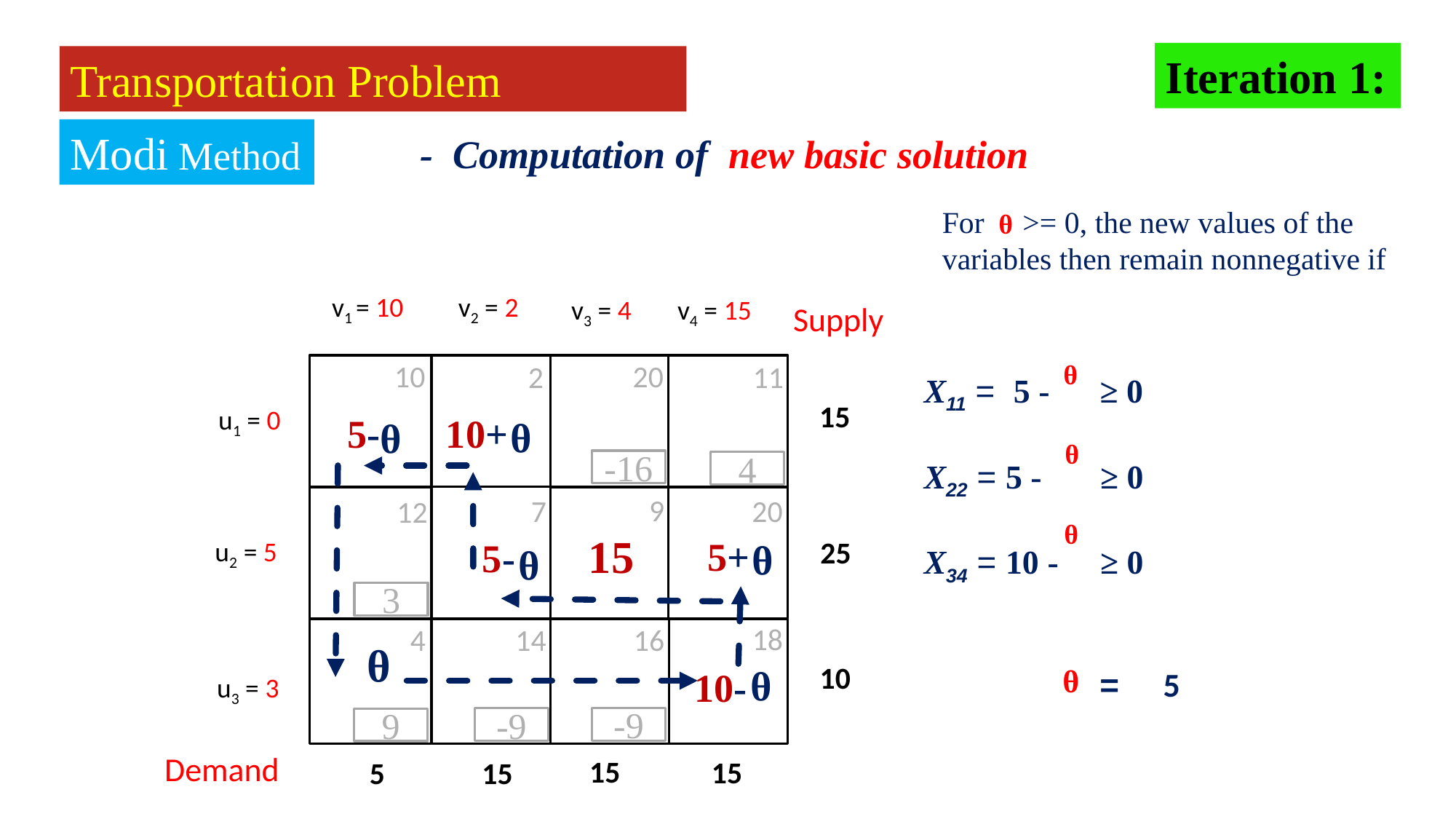

Iteration 1:
Transportation Problem
Modi Method
-  Computation of  new basic solution
For     >= 0, the new values of the variables then remain nonnegative if

ᶿ
v2 = 2
v1 = 10
v4 = 15
v3 = 4

X11 =  5 -      ≥ 0

X22 = 5 -       ≥ 0

X34 = 10 -     ≥ 0

Supply
10
20
11
2
12
9
7
20
16
18
14
4

ᶿ
15
u1 = 0
u2 = 5
u3 = 3
5-
10+
ᶿ
ᶿ
ᶿ
-16
4

25
ᶿ
15
5+
5-
ᶿ
ᶿ
3

10
ᶿ
5
=
10-
ᶿ
ᶿ
-9
-9
9
15
15
5
15
Demand